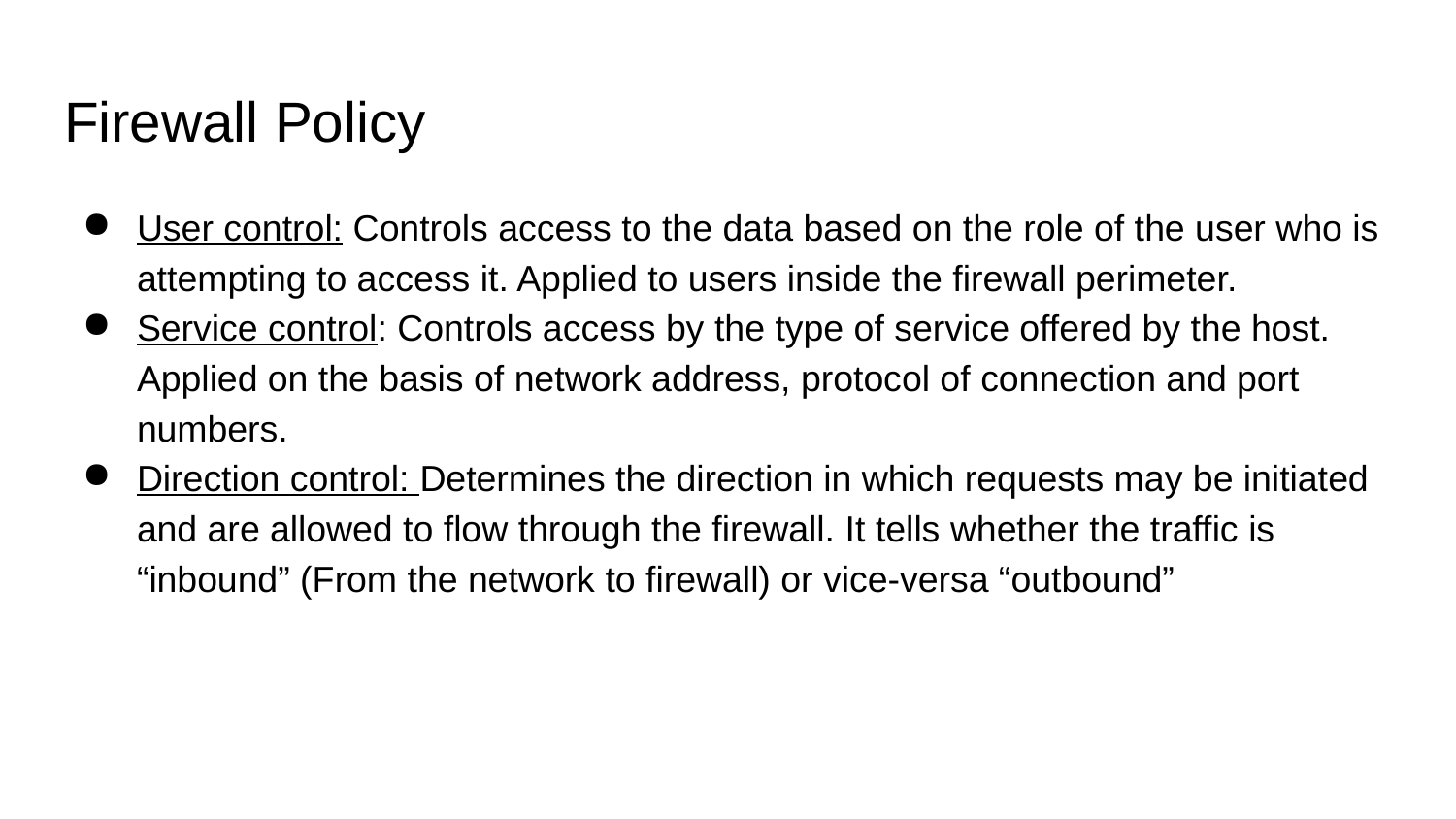

# Firewall Policy
User control: Controls access to the data based on the role of the user who is attempting to access it. Applied to users inside the firewall perimeter.
Service control: Controls access by the type of service offered by the host. Applied on the basis of network address, protocol of connection and port numbers.
Direction control: Determines the direction in which requests may be initiated and are allowed to flow through the firewall. It tells whether the traffic is “inbound” (From the network to firewall) or vice-versa “outbound”